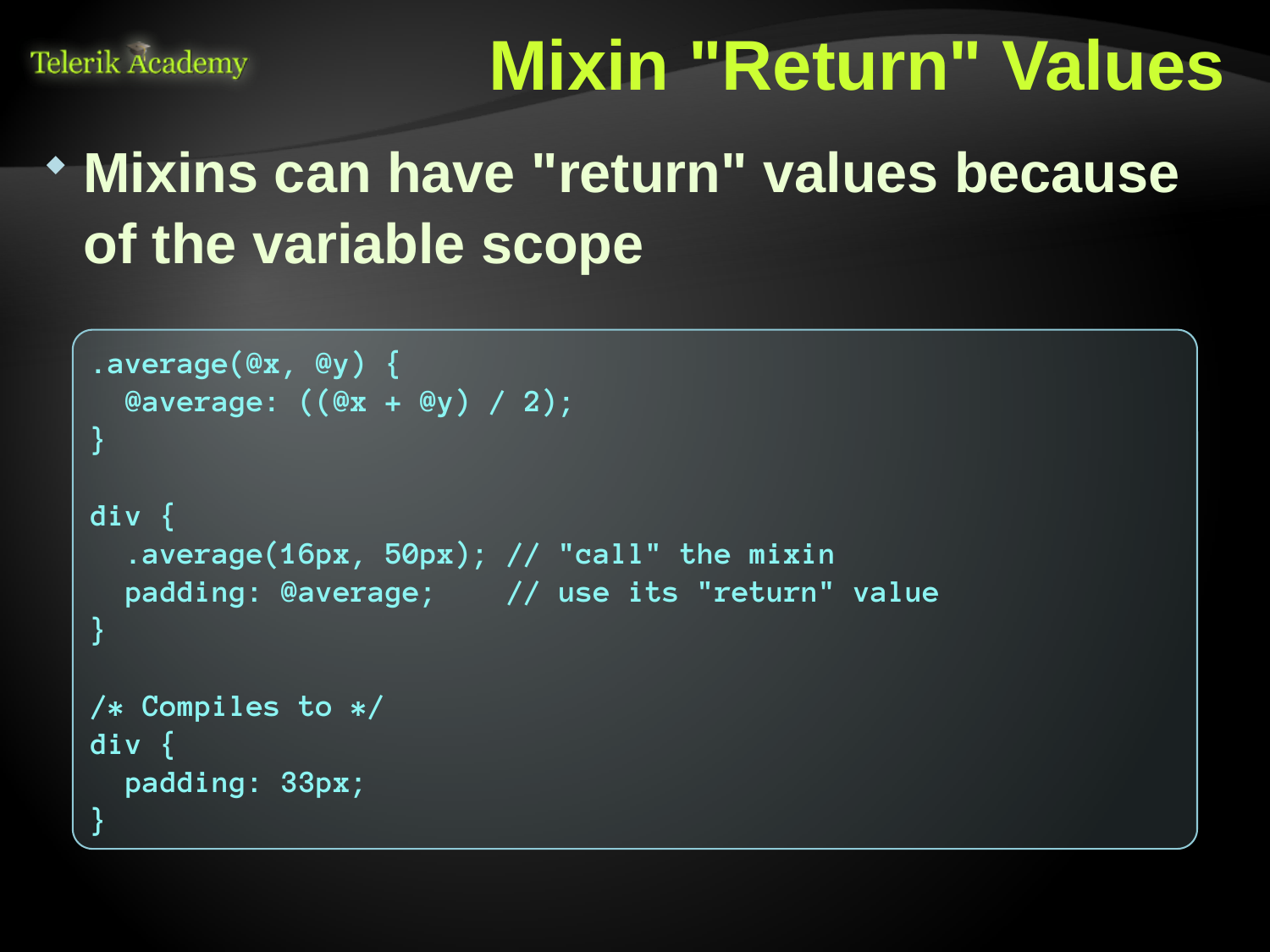

# Mixin "Return" Values
Mixins can have "return" values because of the variable scope

.average(@x, @y) {
  @average: ((@x + @y) / 2);
}

div {
  .average(16px, 50px); // "call" the mixin
  padding: @average;    // use its "return" value
}

/* Compiles to */
div {
  padding: 33px;
}